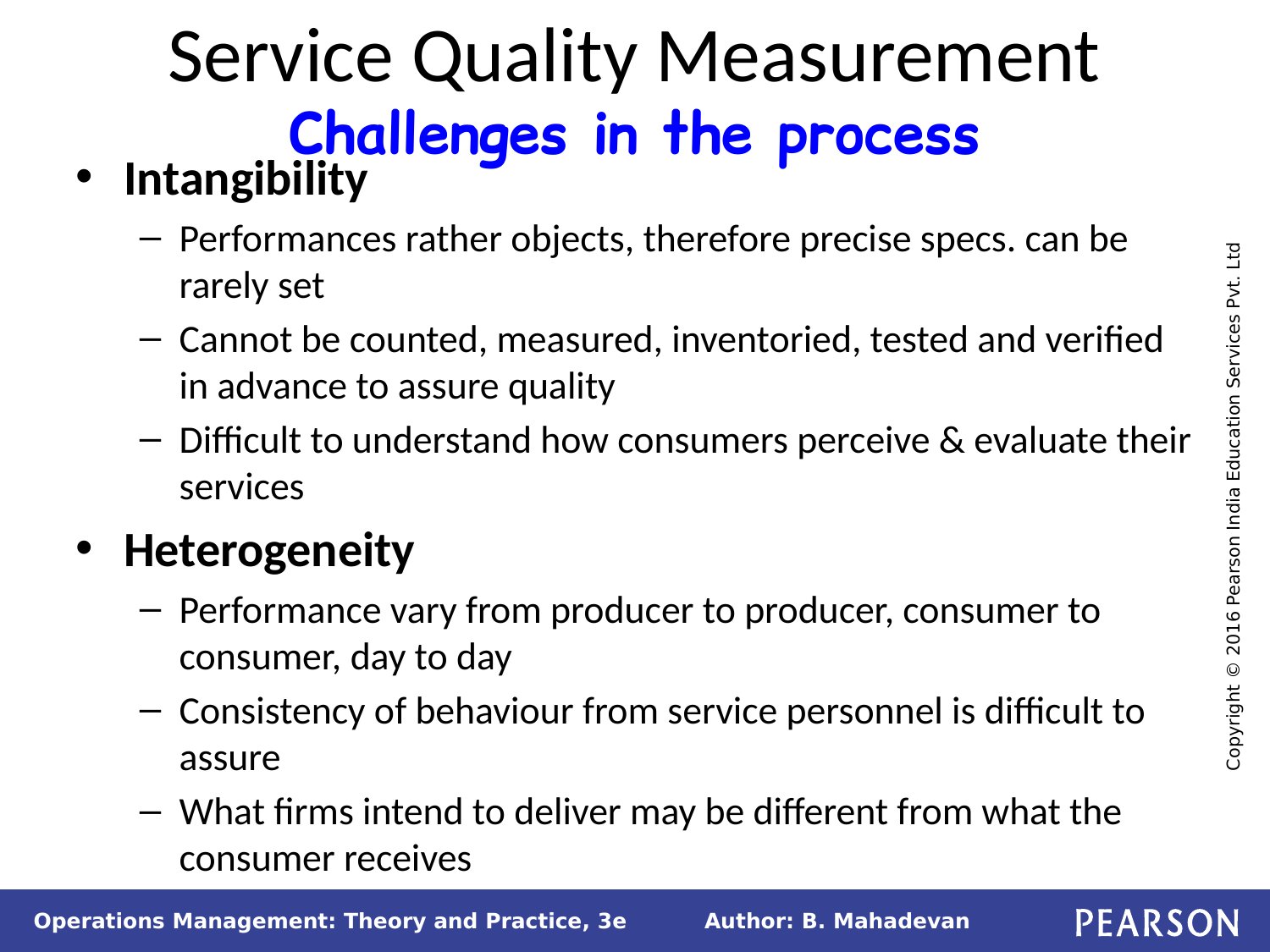

# Service Quality Measurement Challenges in the process
Intangibility
Performances rather objects, therefore precise specs. can be rarely set
Cannot be counted, measured, inventoried, tested and verified in advance to assure quality
Difficult to understand how consumers perceive & evaluate their services
Heterogeneity
Performance vary from producer to producer, consumer to consumer, day to day
Consistency of behaviour from service personnel is difficult to assure
What firms intend to deliver may be different from what the consumer receives